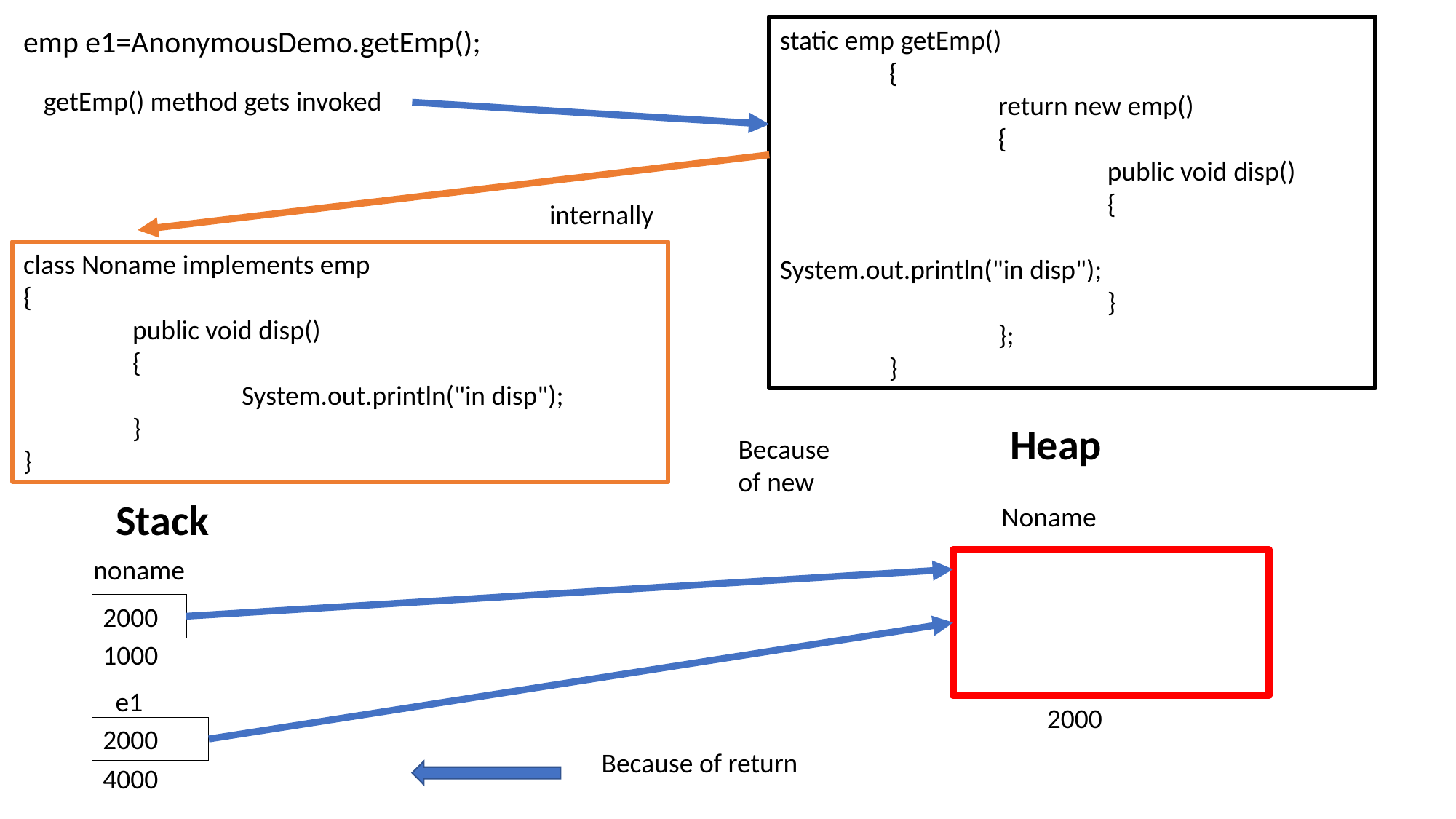

emp e1=AnonymousDemo.getEmp();
static emp getEmp()
	{
		return new emp()
		{
			public void disp()
			{
				System.out.println("in disp");
			}
		};
	}
getEmp() method gets invoked
    internally
class Noname implements emp
{
	public void disp()
	{
                  	System.out.println("in disp");
	}
}
Heap
Because of new
Stack
Noname
noname

2000
1000
e1
2000
2000
Because of return
4000